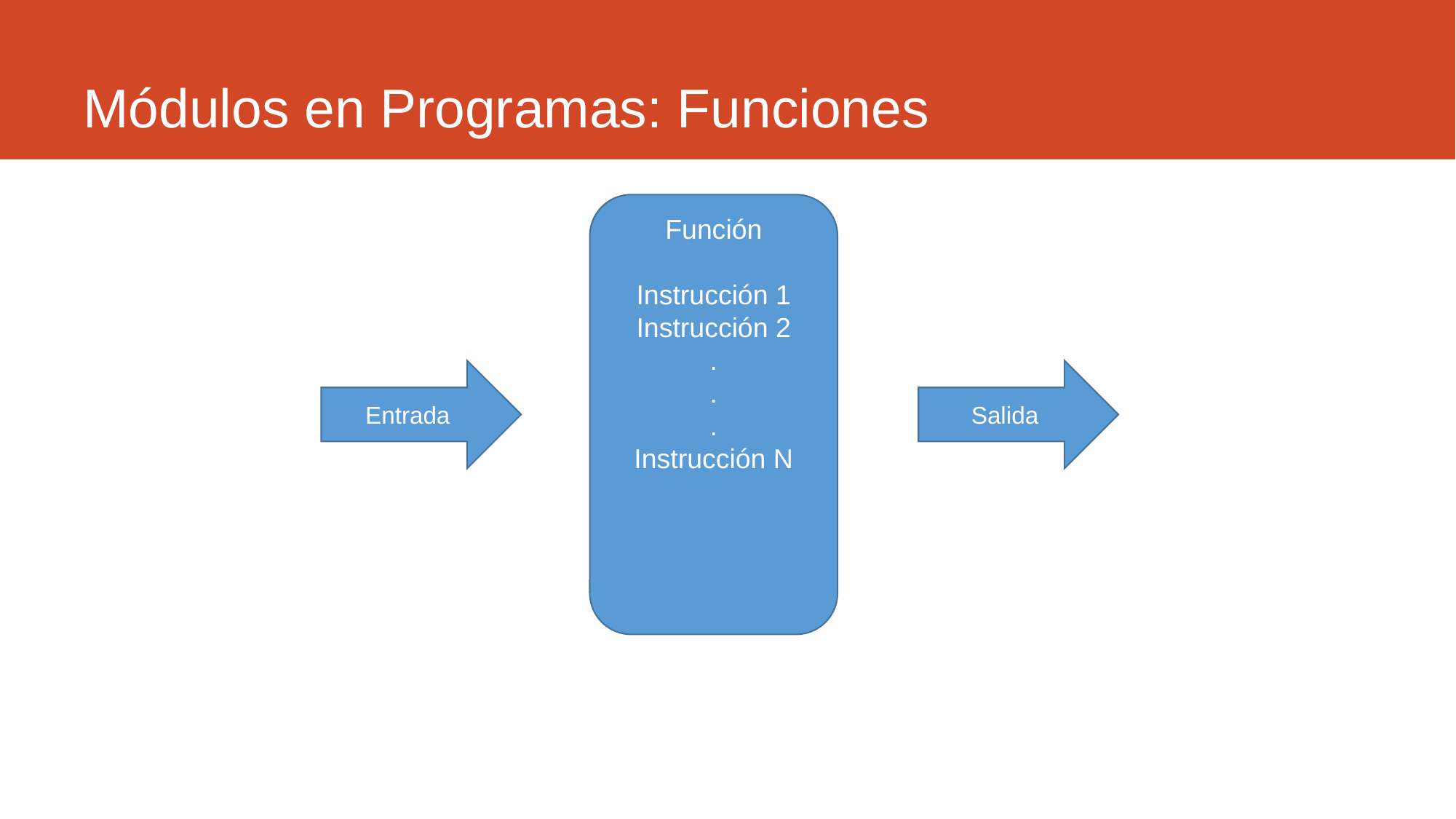

# Módulos en Programas: Funciones
Función

Instrucción 1
Instrucción 2
.
.
.
Instrucción N
Entrada
Salida